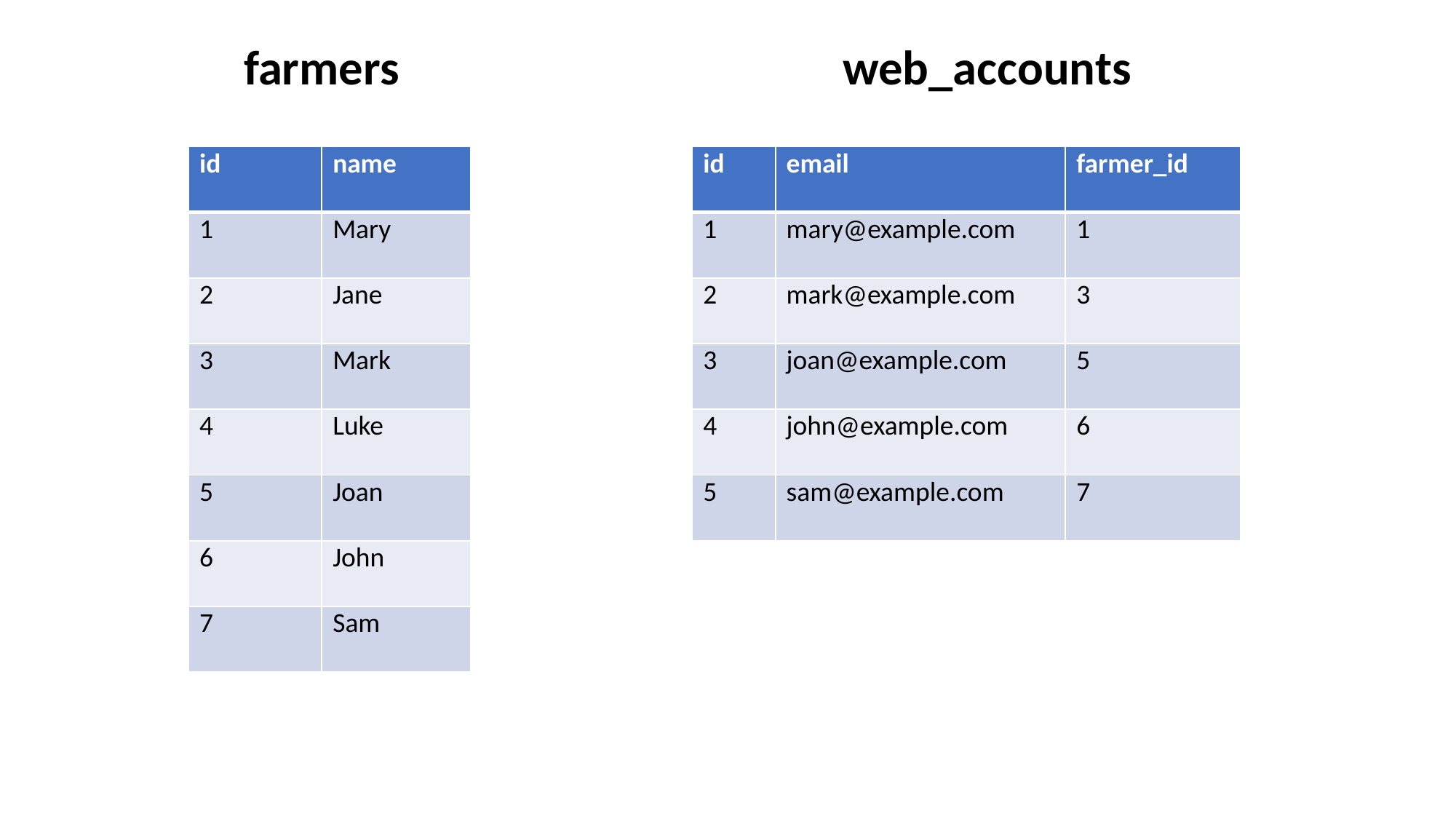

farmers
web_accounts
| id | name |
| --- | --- |
| 1 | Mary |
| 2 | Jane |
| 3 | Mark |
| 4 | Luke |
| 5 | Joan |
| 6 | John |
| 7 | Sam |
| id | email | farmer\_id |
| --- | --- | --- |
| 1 | mary@example.com | 1 |
| 2 | mark@example.com | 3 |
| 3 | joan@example.com | 5 |
| 4 | john@example.com | 6 |
| 5 | sam@example.com | 7 |